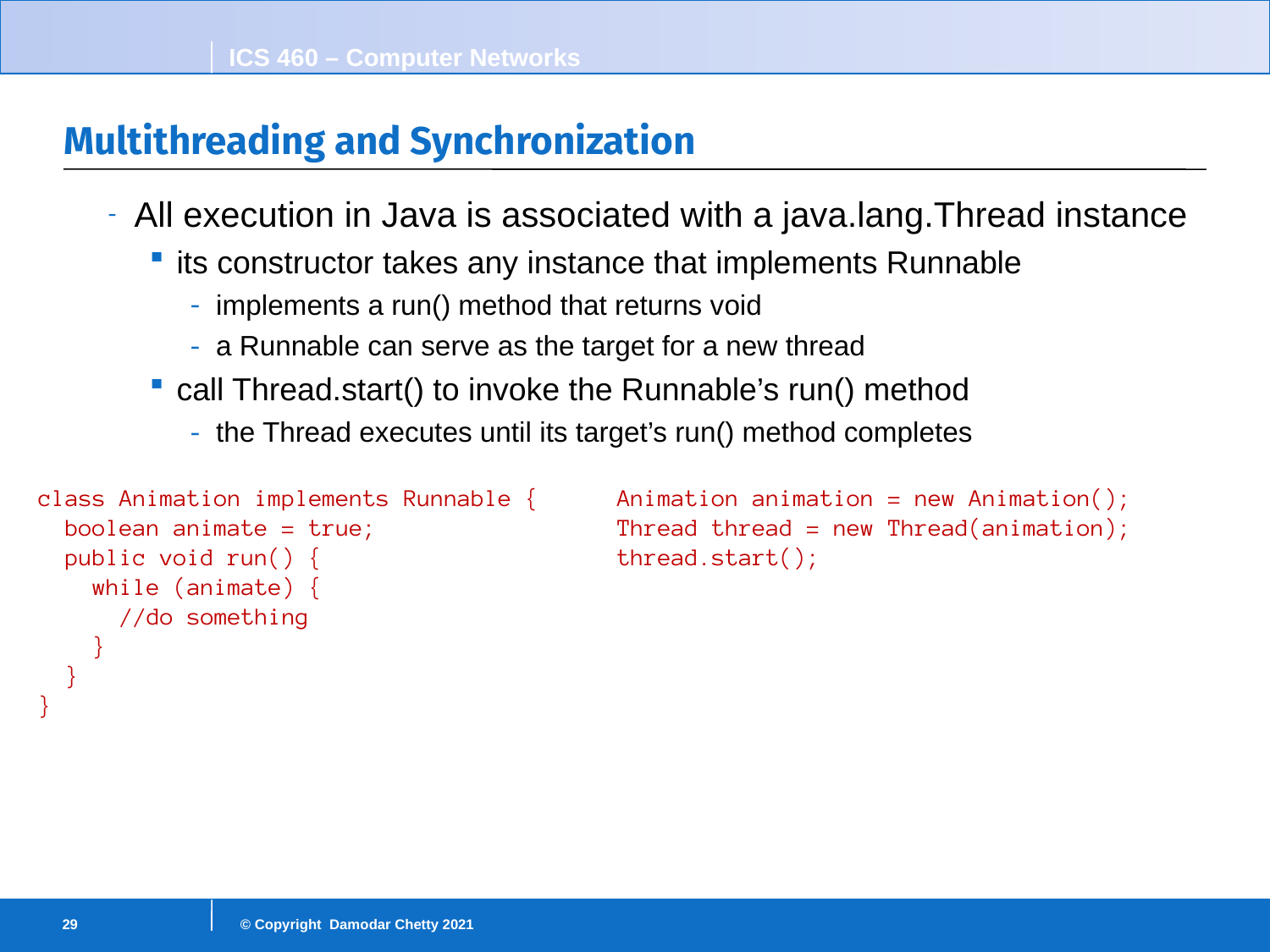

# Multithreading and Synchronization
All execution in Java is associated with a java.lang.Thread instance
its constructor takes any instance that implements Runnable
implements a run() method that returns void
a Runnable can serve as the target for a new thread
call Thread.start() to invoke the Runnable’s run() method
the Thread executes until its target’s run() method completes

class Animation implements Runnable {
  boolean animate = true;
  public void run() {
    while (animate) {
      //do something
    }
  }
}
Animation animation = new Animation();
Thread thread = new Thread(animation);
thread.start();
29